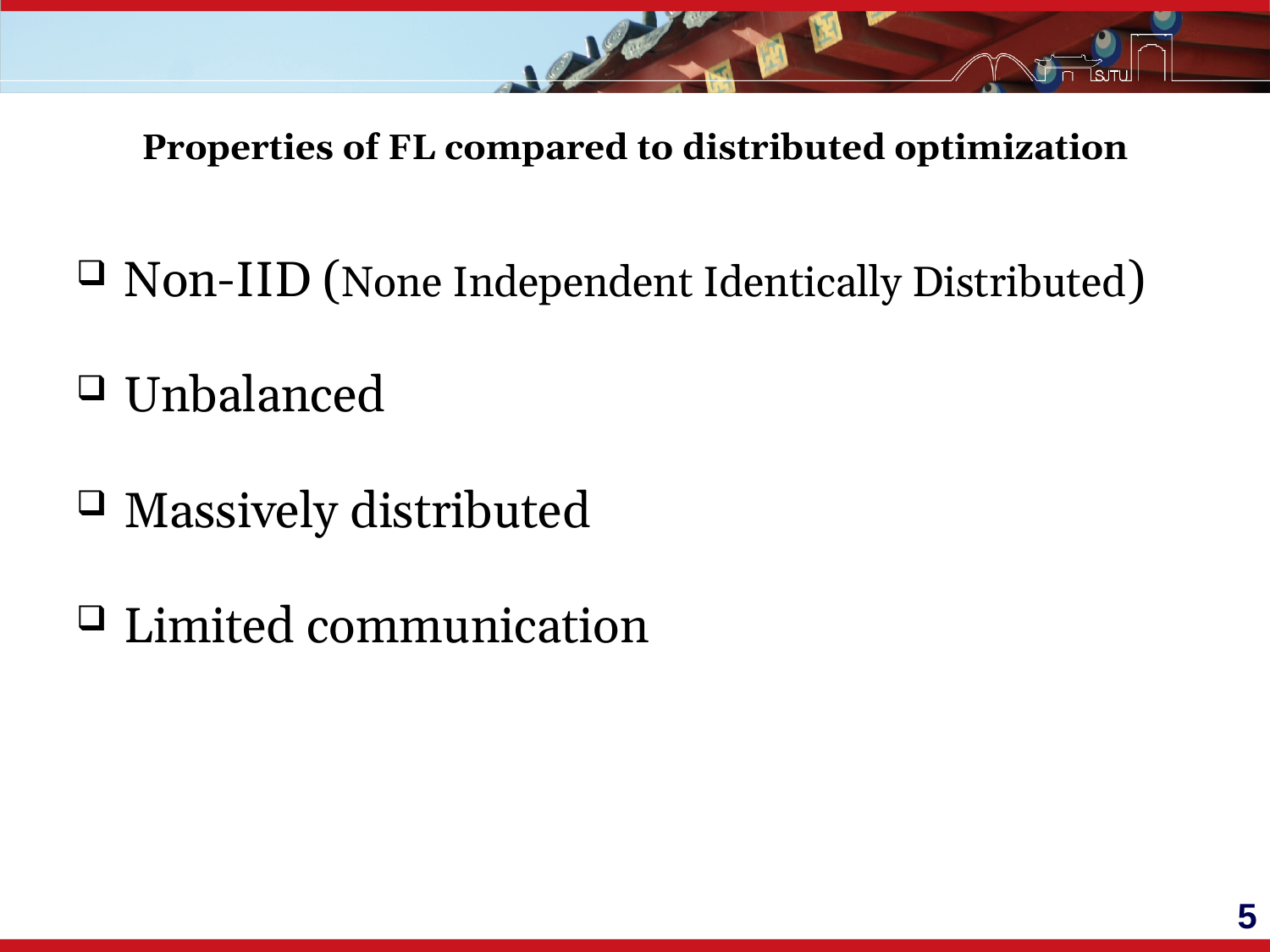

# Properties of FL compared to distributed optimization
Non-IID (None Independent Identically Distributed)
Unbalanced
Massively distributed
Limited communication
5